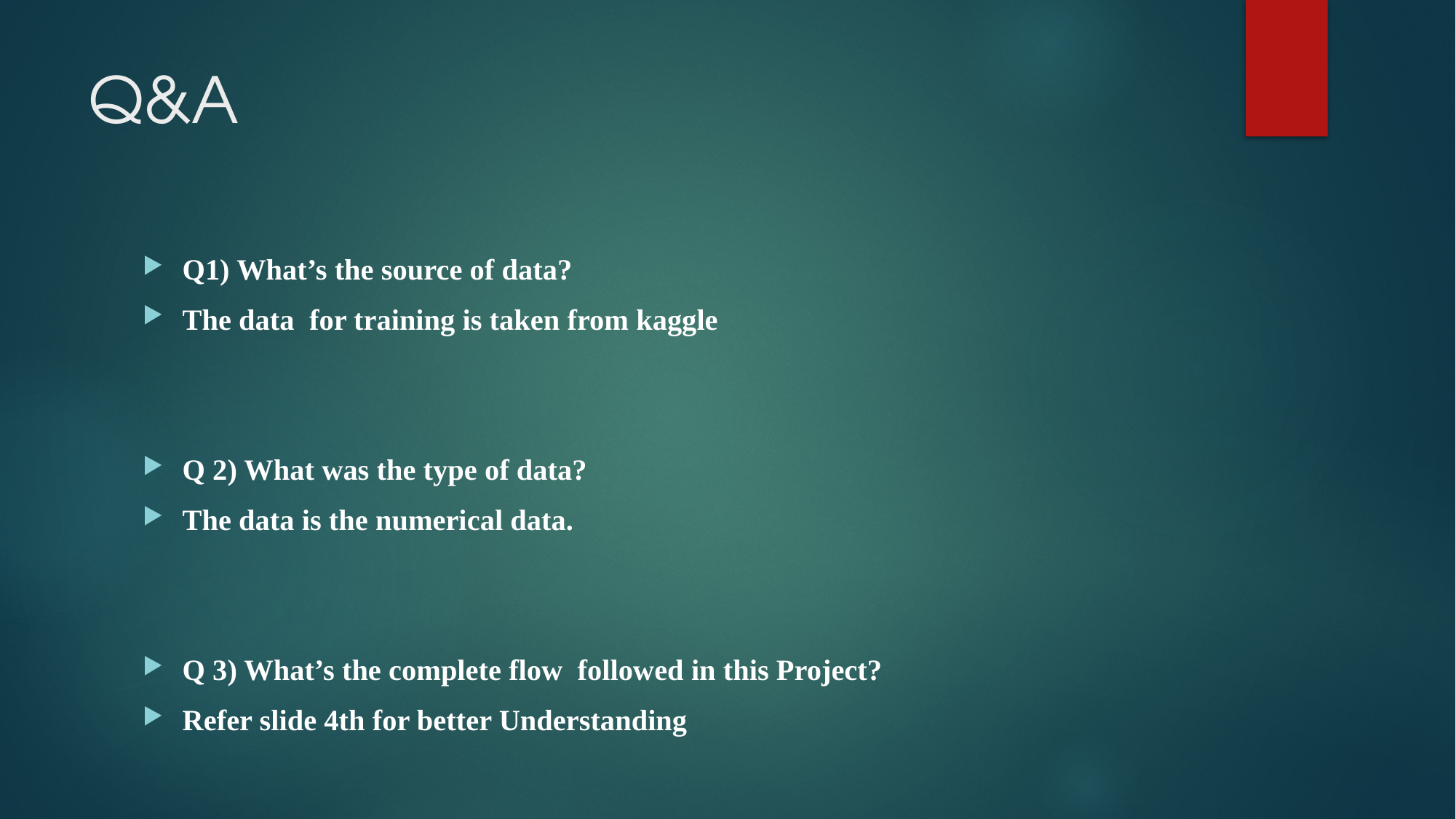

# Q&A
Q1) What’s the source of data?
The data  for training is taken from kaggle

Q 2) What was the type of data?
The data is the numerical data.

Q 3) What’s the complete flow  followed in this Project?
Refer slide 4th for better Understanding